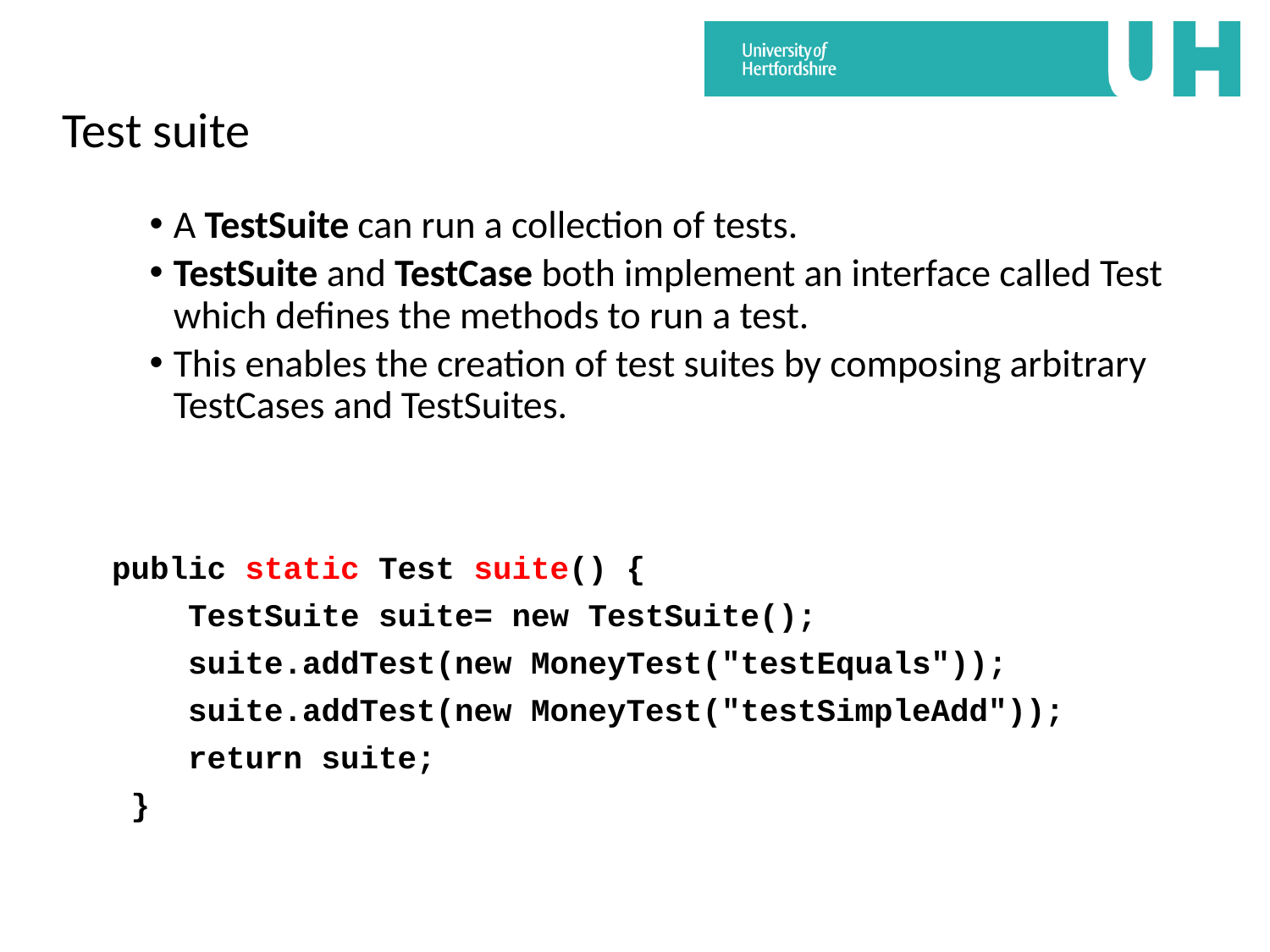

# Test suite
A TestSuite can run a collection of tests.
TestSuite and TestCase both implement an interface called Test which defines the methods to run a test.
This enables the creation of test suites by composing arbitrary TestCases and TestSuites.

public static Test suite() {
    TestSuite suite= new TestSuite();
    suite.addTest(new MoneyTest("testEquals"));
    suite.addTest(new MoneyTest("testSimpleAdd"));
    return suite;
 }